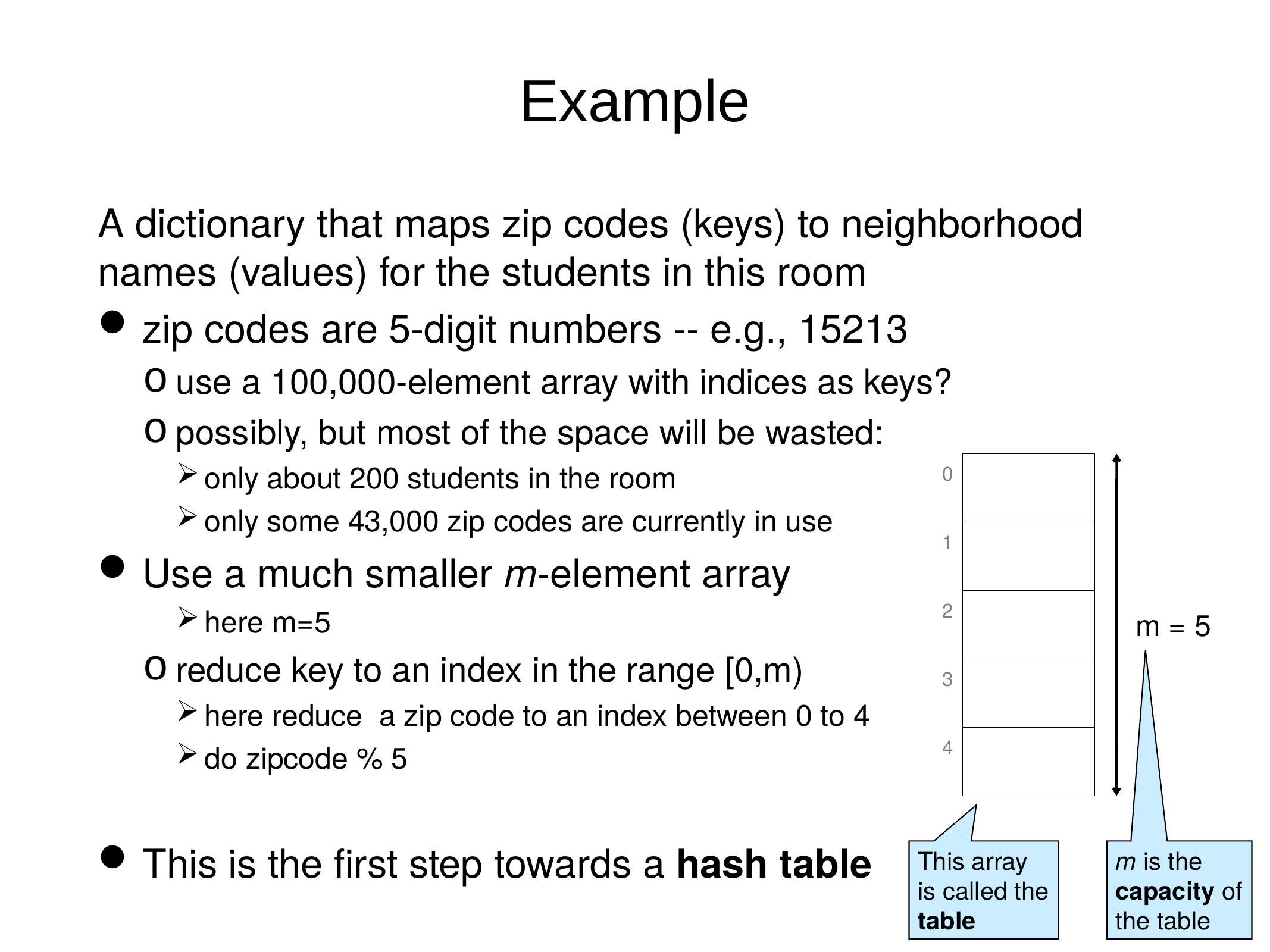

# Example
A dictionary that maps zip codes (keys) to neighborhood names (values) for the students in this room
zip codes are 5-digit numbers -- e.g., 15213
use a 100,000-element array with indices as keys?
possibly, but most of the space will be wasted:
only about 200 students in the room
only some 43,000 zip codes are currently in use
Use a much smaller m-element array
here m=5
reduce key to an index in the range [0,m)
here reduce  a zip code to an index between 0 to 4
do zipcode % 5

This is the first step towards a hash table
| 0 |  |
| --- | --- |
| 1 |  |
| 2 |  |
| 3 |  |
| 4 |  |
m = 5
This array
is called the
table
m is the
capacity of
the table